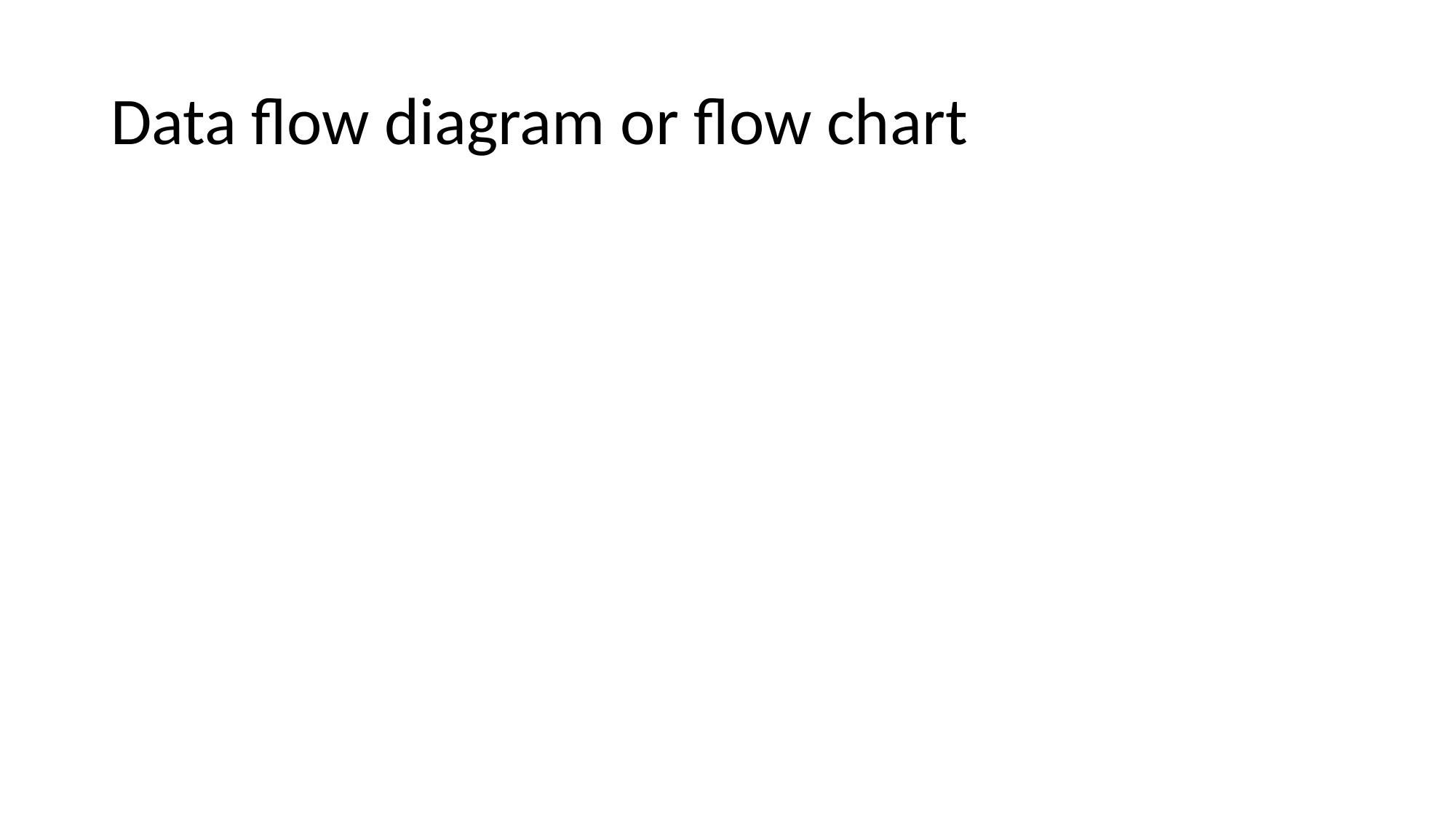

# Data flow diagram or flow chart